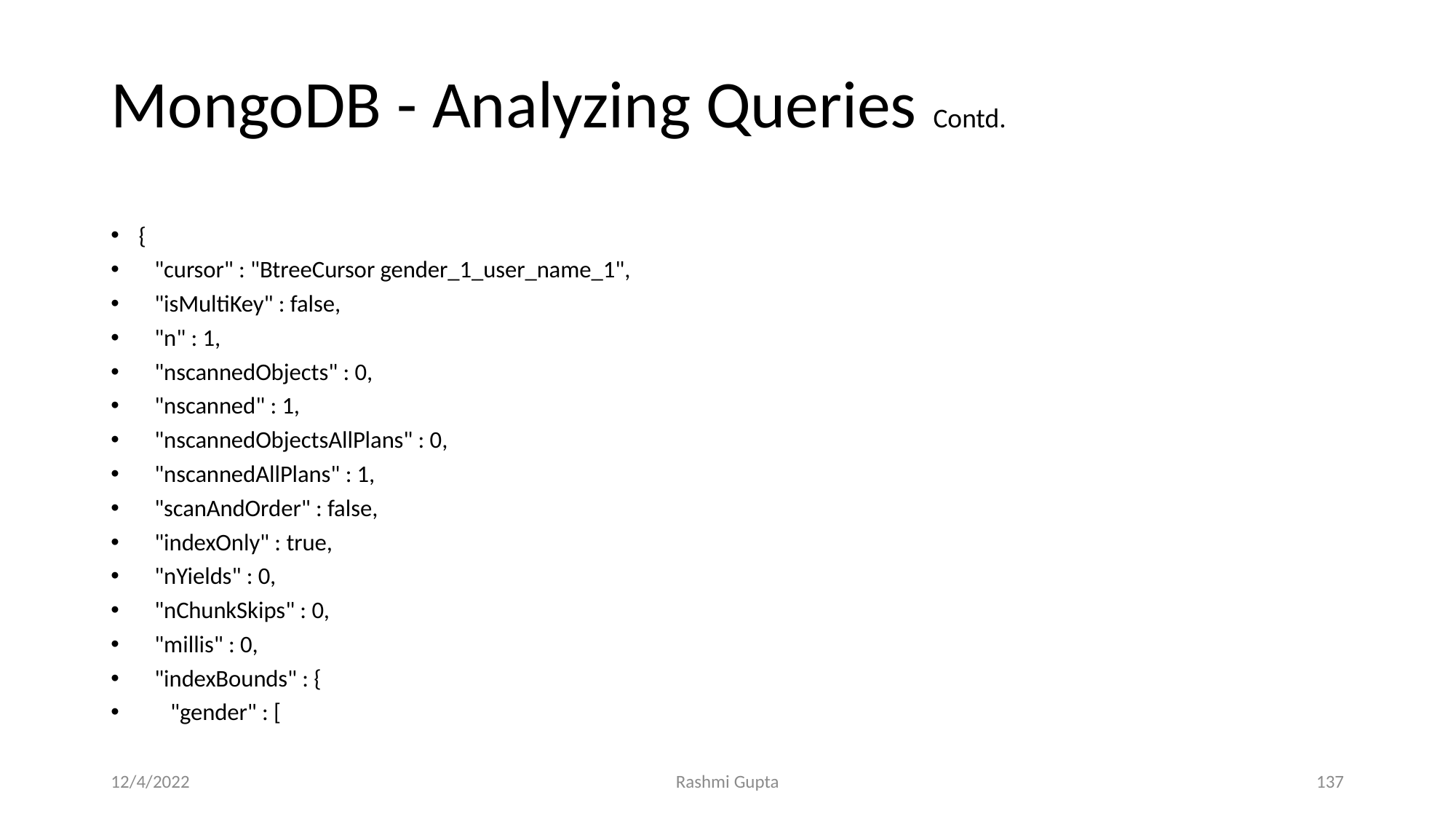

# MongoDB - Analyzing Queries Contd.
{
   "cursor" : "BtreeCursor gender_1_user_name_1",
   "isMultiKey" : false,
   "n" : 1,
   "nscannedObjects" : 0,
   "nscanned" : 1,
   "nscannedObjectsAllPlans" : 0,
   "nscannedAllPlans" : 1,
   "scanAndOrder" : false,
   "indexOnly" : true,
   "nYields" : 0,
   "nChunkSkips" : 0,
   "millis" : 0,
   "indexBounds" : {
      "gender" : [
12/4/2022
Rashmi Gupta
137